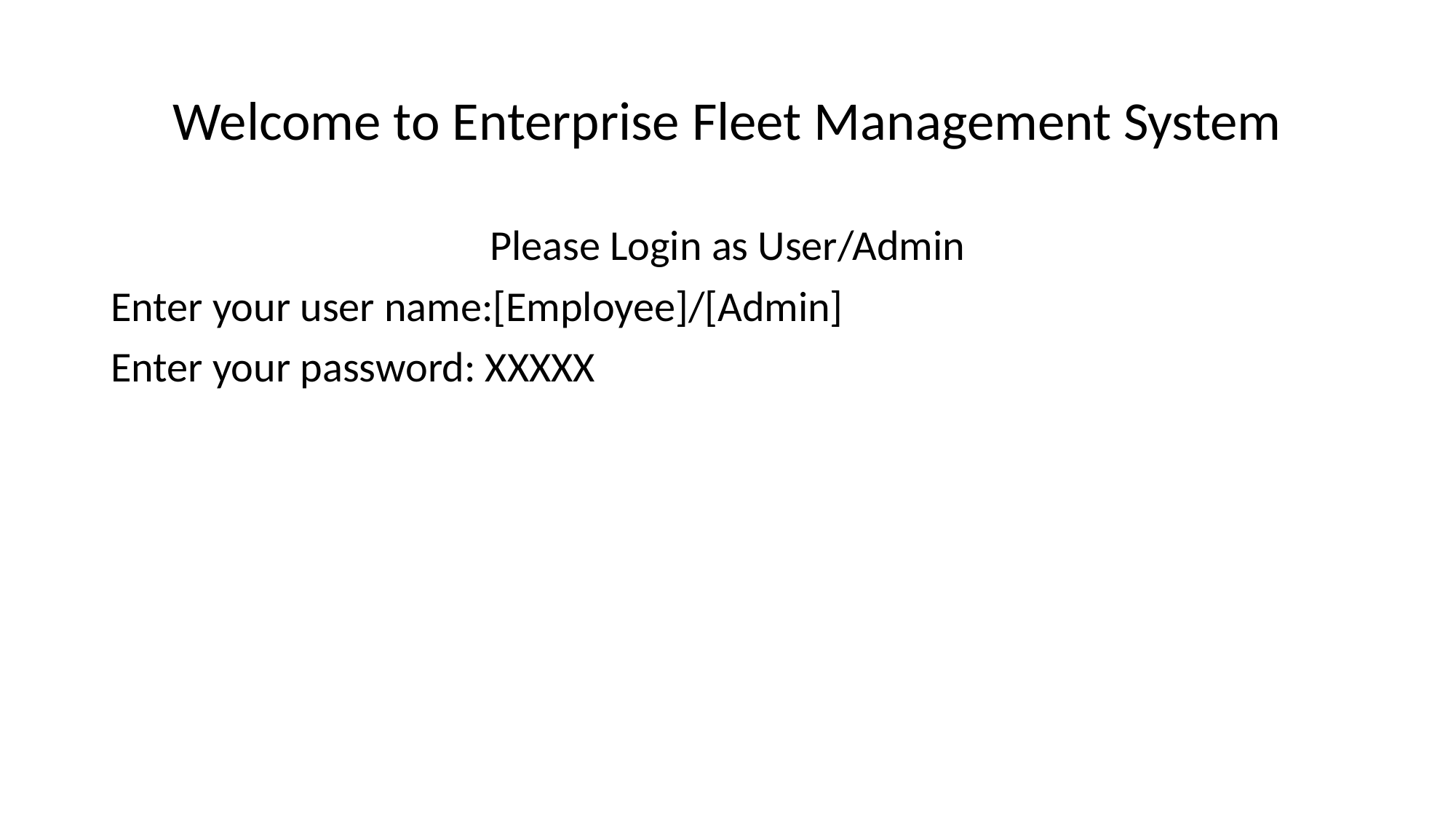

# Welcome to Enterprise Fleet Management System
Please Login as User/Admin
Enter your user name:[Employee]/[Admin]
Enter your password: XXXXX